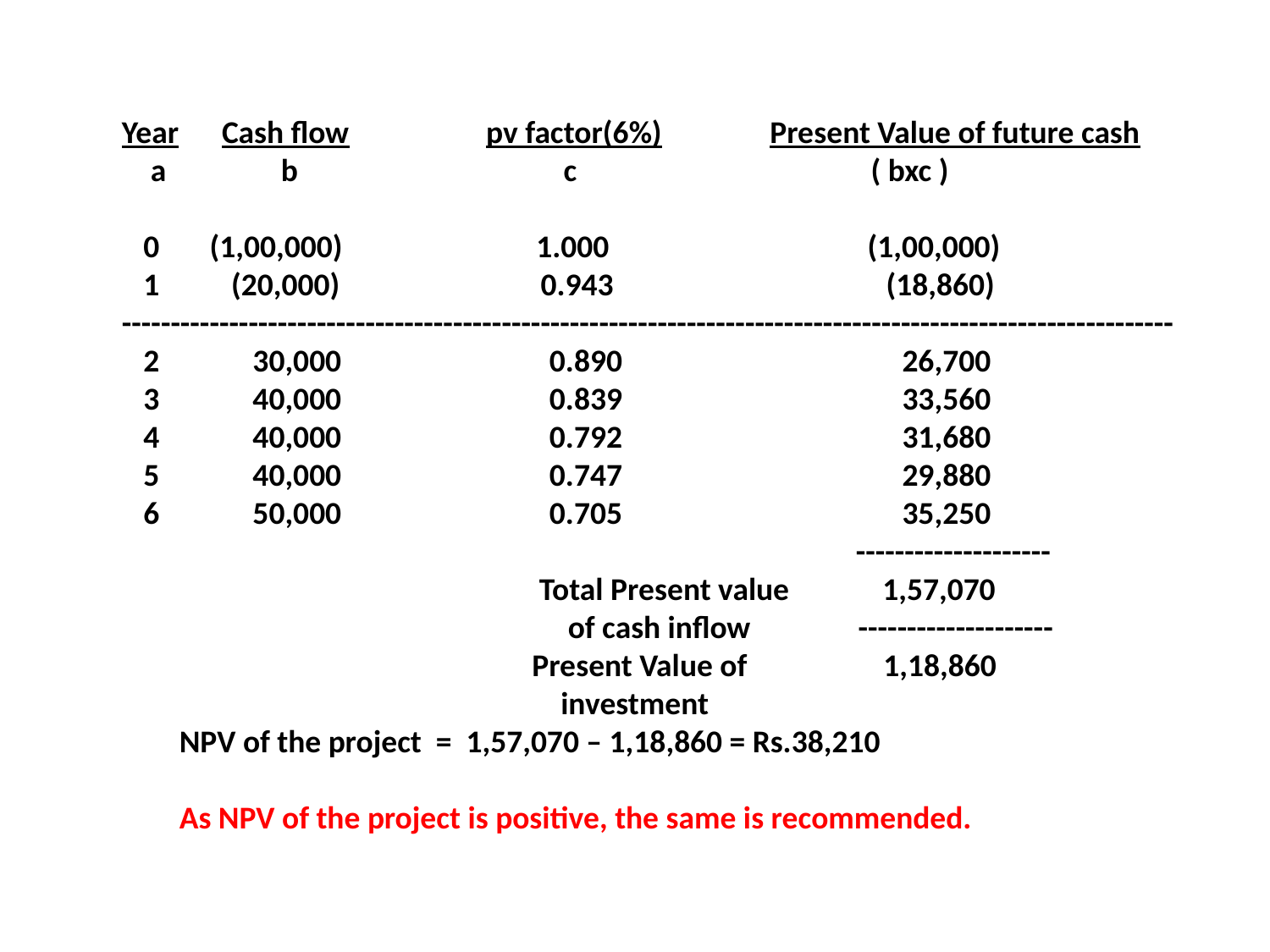

Year      Cash flow                   pv factor(6%)               Present Value of future cash
    a                b                                     c                                         ( bxc )

   0       (1,00,000)                           1.000                                    (1,00,000)
   1          (20,000)                            0.943                                      (18,860)
------------------------------------------------------------------------------------------------------------
   2             30,000                             0.890                                       26,700
   3             40,000                             0.839                                       33,560
   4             40,000                             0.792                                       31,680
   5             40,000                             0.747                                       29,880
   6             50,000                             0.705                                       35,250
                                                                                                      --------------------
                                                          Total Present value             1,57,070
                                                              of cash inflow               --------------------
                                                         Present Value of                   1,18,860
                                                             investment
        NPV of the project  =  1,57,070 – 1,18,860 = Rs.38,210

        As NPV of the project is positive, the same is recommended.